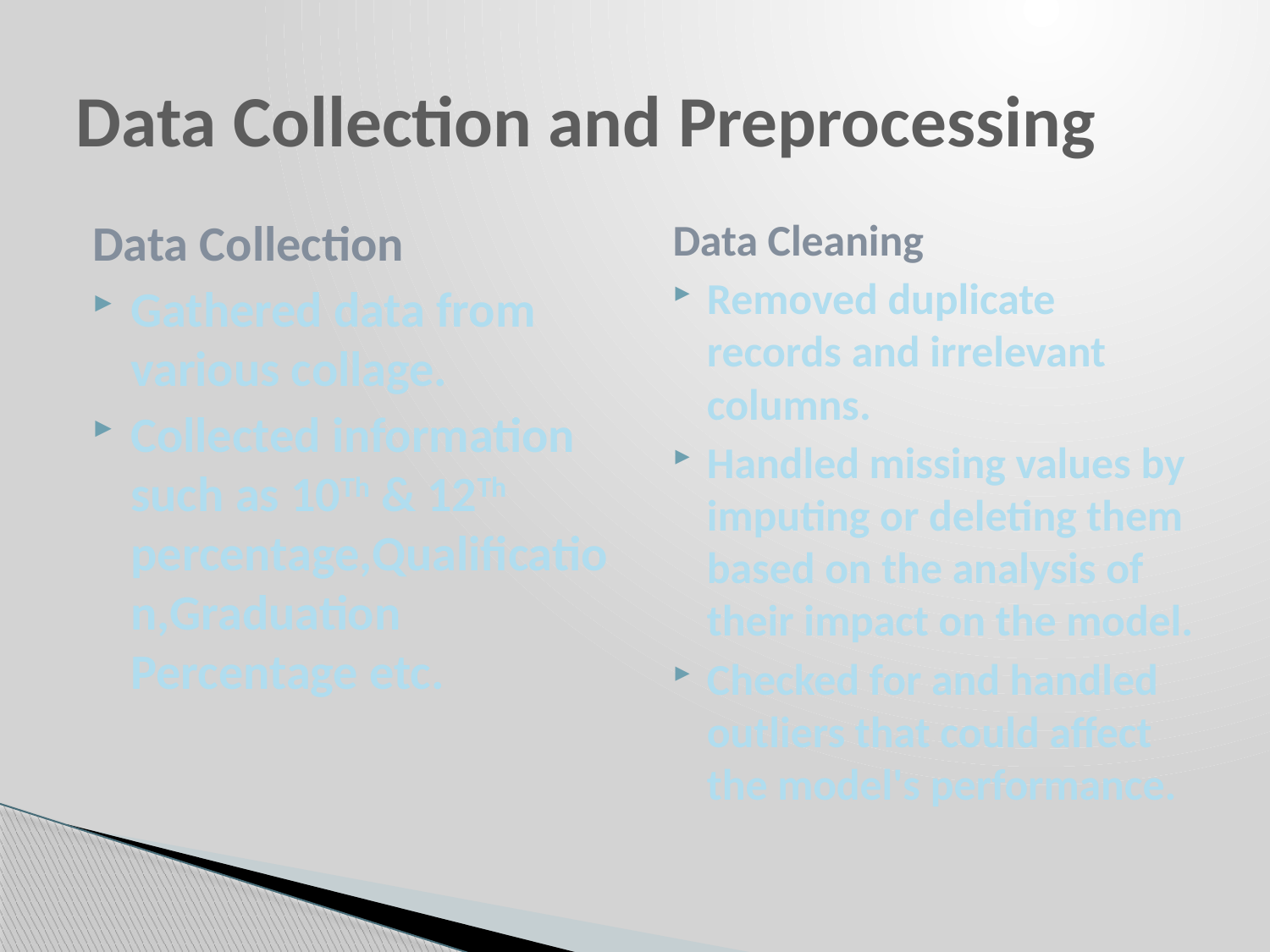

# Data Collection and Preprocessing
Data Collection
Gathered data from various collage.
Collected information such as 10Th & 12Th percentage,Qualification,Graduation Percentage etc.
Data Cleaning
Removed duplicate records and irrelevant columns.
Handled missing values by imputing or deleting them based on the analysis of their impact on the model.
Checked for and handled outliers that could affect the model's performance.